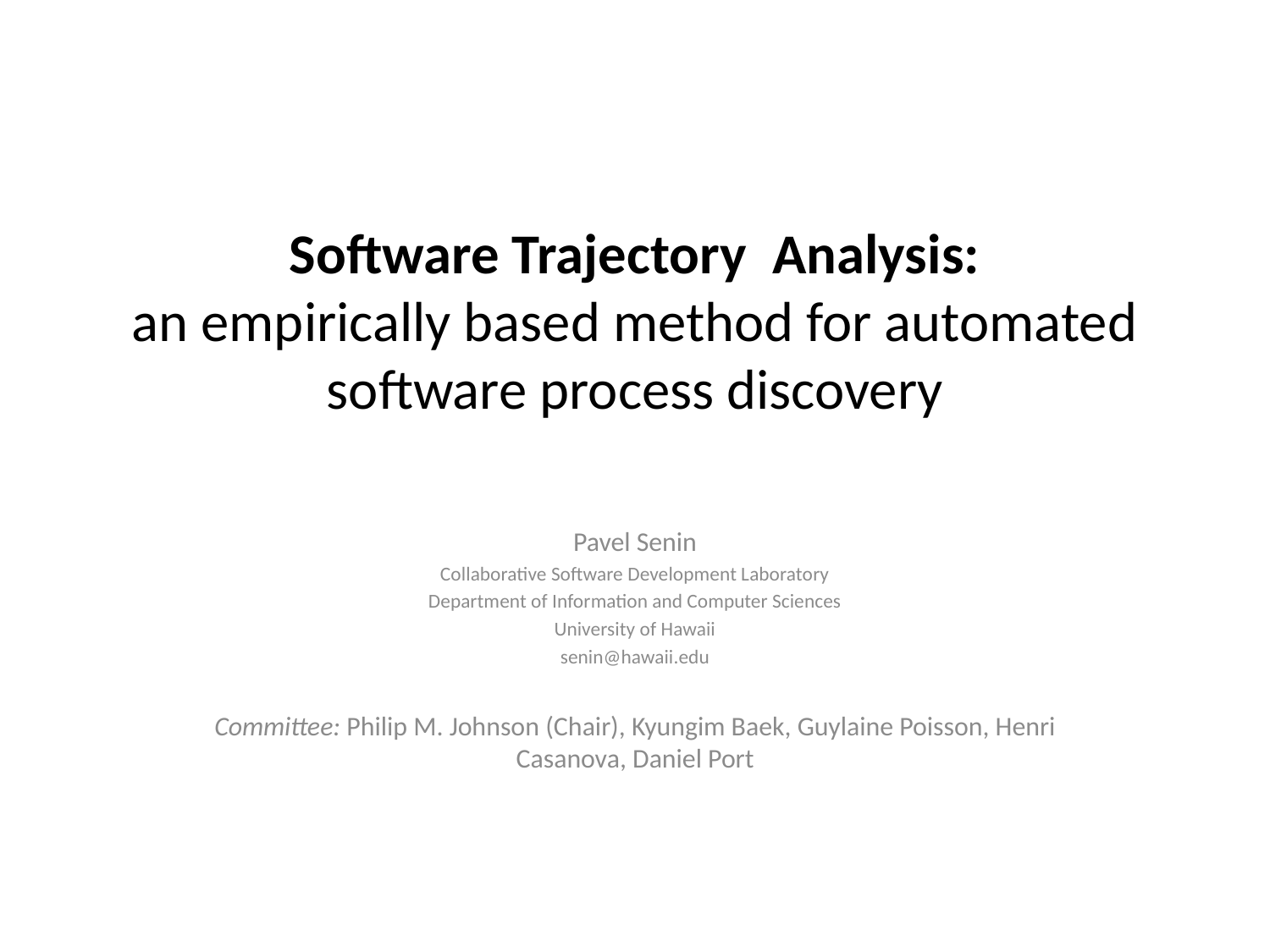

# Software Trajectory  Analysis: an empirically based method for automated software process discovery
Pavel Senin
Collaborative Software Development Laboratory
Department of Information and Computer Sciences
University of Hawaii
senin@hawaii.edu

Committee: Philip M. Johnson (Chair), Kyungim Baek, Guylaine Poisson, Henri Casanova, Daniel Port